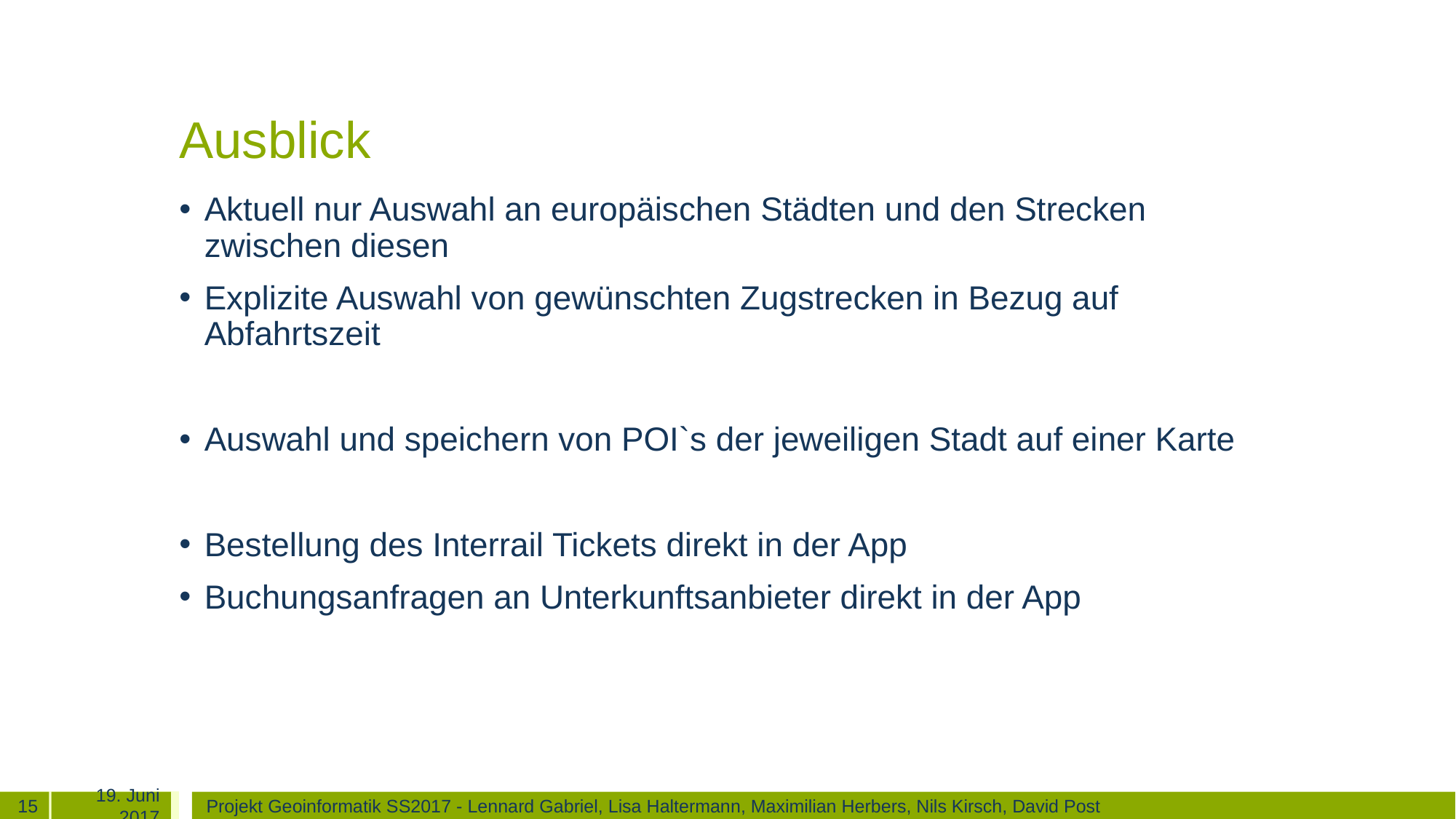

# Ausblick
Aktuell nur Auswahl an europäischen Städten und den Strecken zwischen diesen
Explizite Auswahl von gewünschten Zugstrecken in Bezug auf Abfahrtszeit

Auswahl und speichern von POI`s der jeweiligen Stadt auf einer Karte

Bestellung des Interrail Tickets direkt in der App
Buchungsanfragen an Unterkunftsanbieter direkt in der App

15
19. Juni 2017
Projekt Geoinformatik SS2017 - Lennard Gabriel, Lisa Haltermann, Maximilian Herbers, Nils Kirsch, David Post